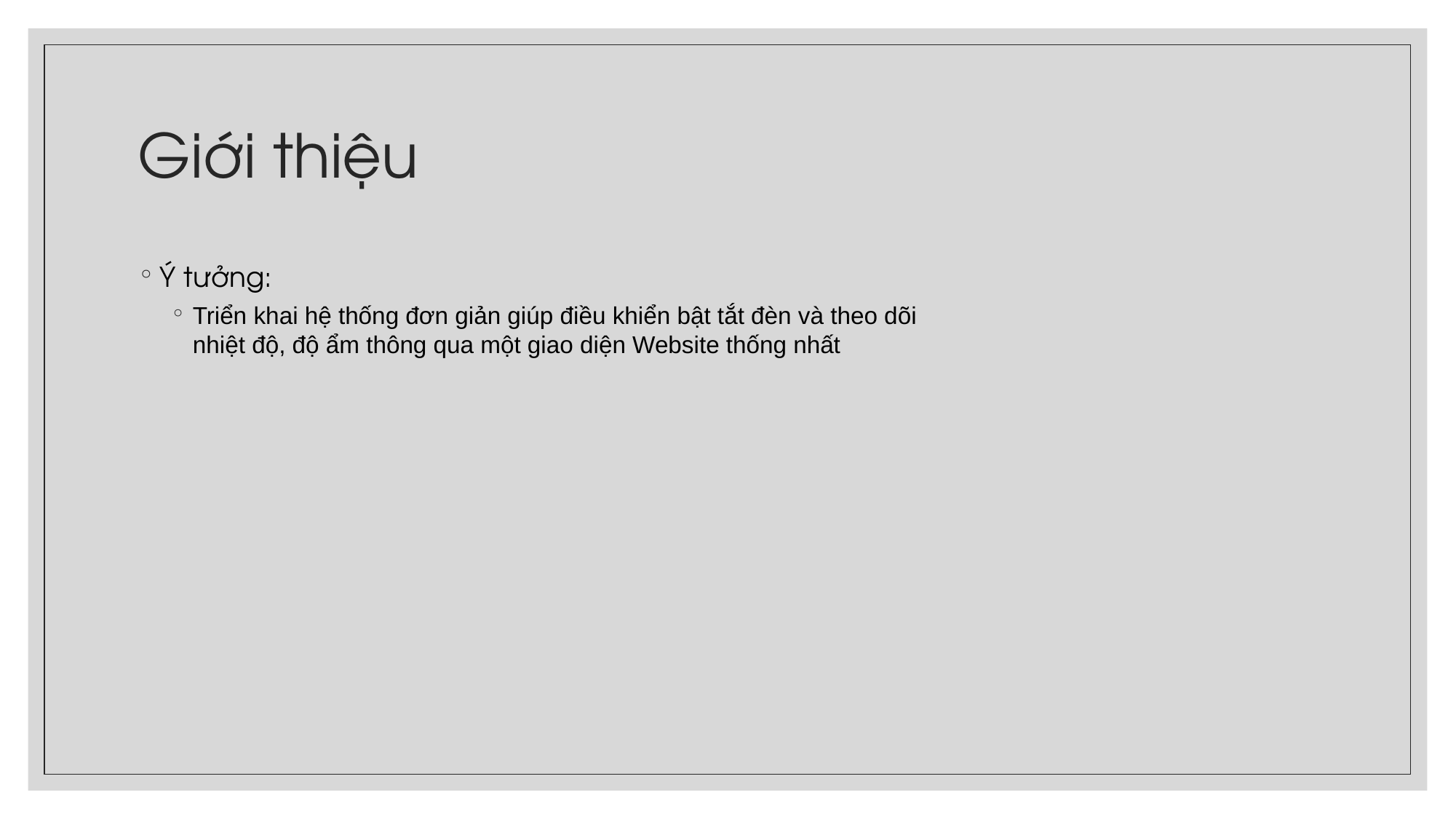

# Giới thiệu
Ý tưởng:
Triển khai hệ thống đơn giản giúp điều khiển bật tắt đèn và theo dõi nhiệt độ, độ ẩm thông qua một giao diện Website thống nhất